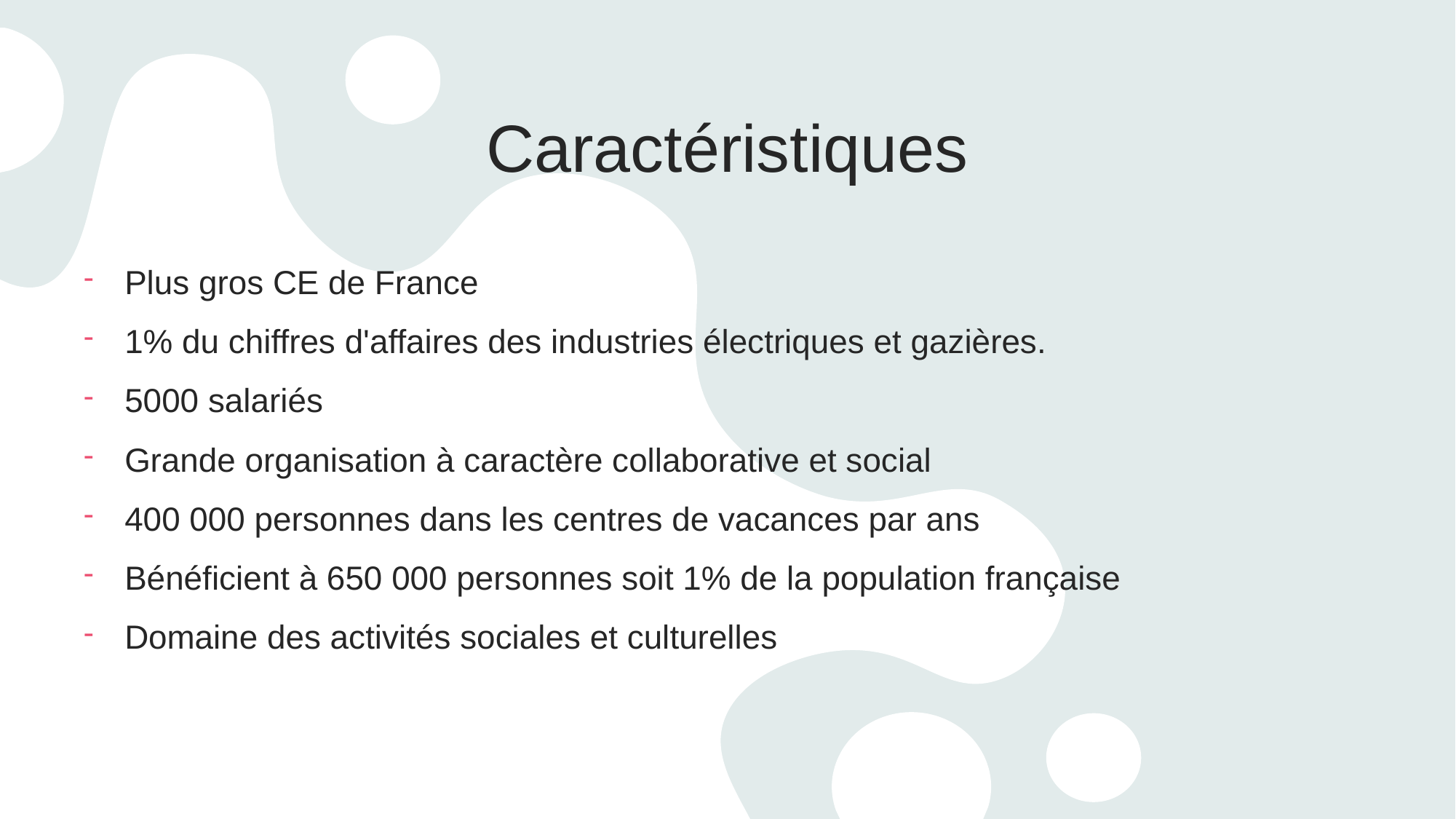

# Caractéristiques
Plus gros CE de France
1% du chiffres d'affaires des industries électriques et gazières.
5000 salariés
Grande organisation à caractère collaborative et social
400 000 personnes dans les centres de vacances par ans
Bénéficient à 650 000 personnes soit 1% de la population française
Domaine des activités sociales et culturelles